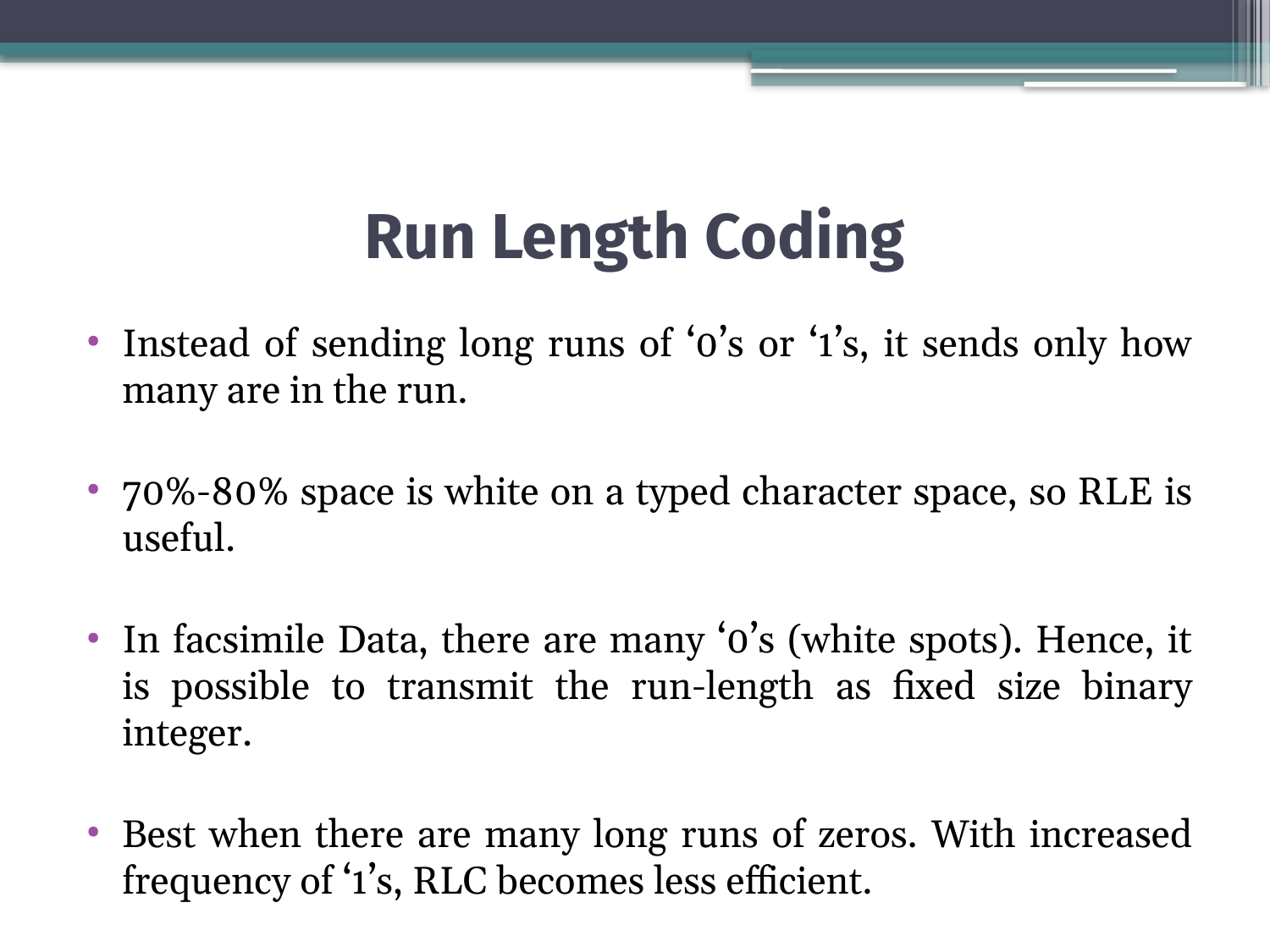

# Run Length Coding
Instead of sending long runs of ‘0’s or ‘1’s, it sends only how many are in the run.

70%-80% space is white on a typed character space, so RLE is useful.

In facsimile Data, there are many ‘0’s (white spots). Hence, it is possible to transmit the run-length as fixed size binary integer.

Best when there are many long runs of zeros. With increased frequency of ‘1’s, RLC becomes less efficient.